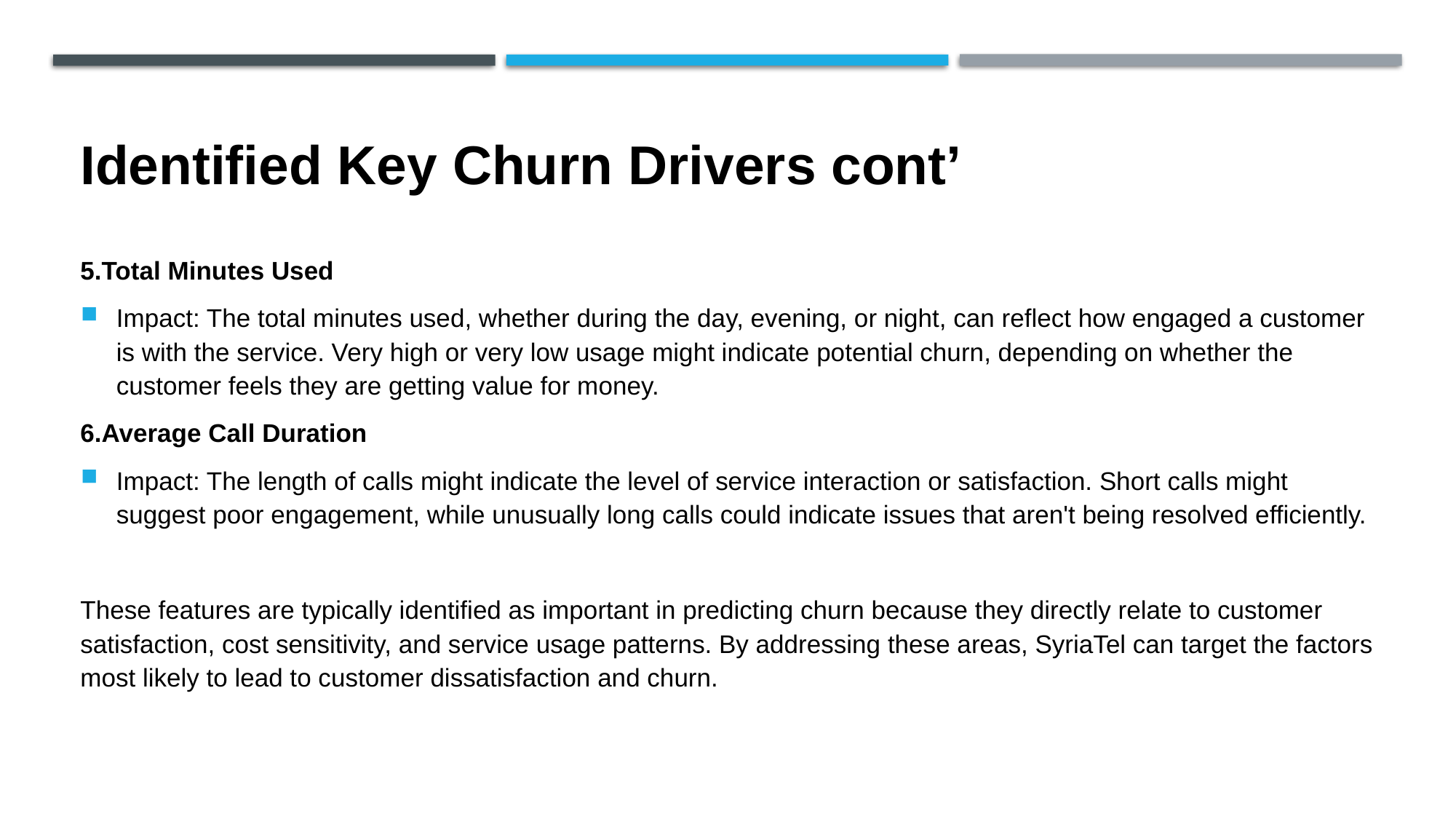

# Identified Key Churn Drivers cont’
5.Total Minutes Used
Impact: The total minutes used, whether during the day, evening, or night, can reflect how engaged a customer is with the service. Very high or very low usage might indicate potential churn, depending on whether the customer feels they are getting value for money.
6.Average Call Duration
Impact: The length of calls might indicate the level of service interaction or satisfaction. Short calls might suggest poor engagement, while unusually long calls could indicate issues that aren't being resolved efficiently.

These features are typically identified as important in predicting churn because they directly relate to customer satisfaction, cost sensitivity, and service usage patterns. By addressing these areas, SyriaTel can target the factors most likely to lead to customer dissatisfaction and churn.